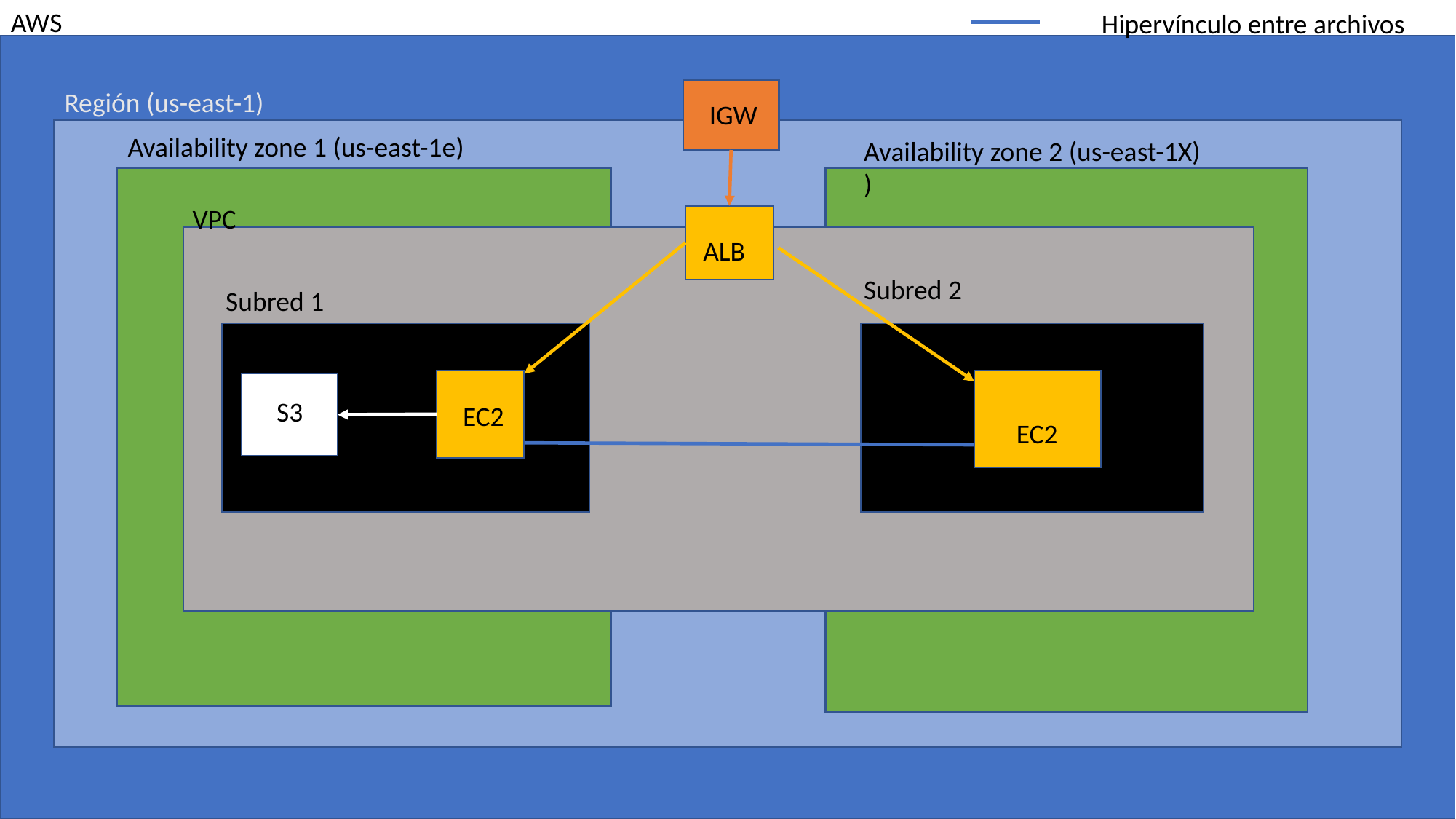

AWS
Hipervínculo entre archivos

#
Región (us-east-1)

IGW
Availability zone 1 (us-east-1e)
Availability zone 2 (us-east-1X)
)

VPC

ALB
Subred 2
Subred 1

S3
EC2
EC2